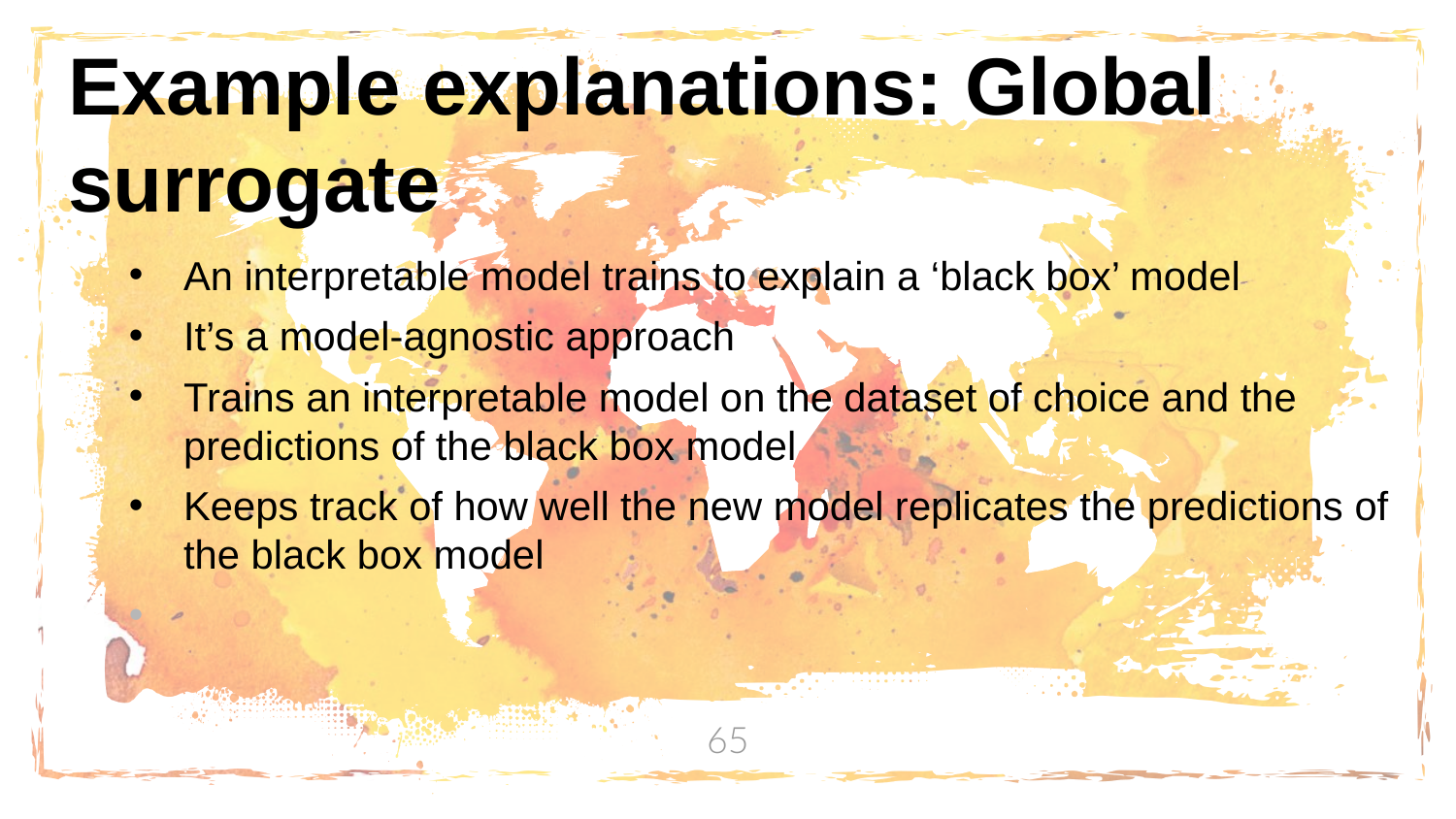

Example explanations: Global surrogate

An interpretable model trains to explain a ‘black box’ model
It’s a model-agnostic approach
Trains an interpretable model on the dataset of choice and the predictions of the black box model
Keeps track of how well the new model replicates the predictions of the black box model

65